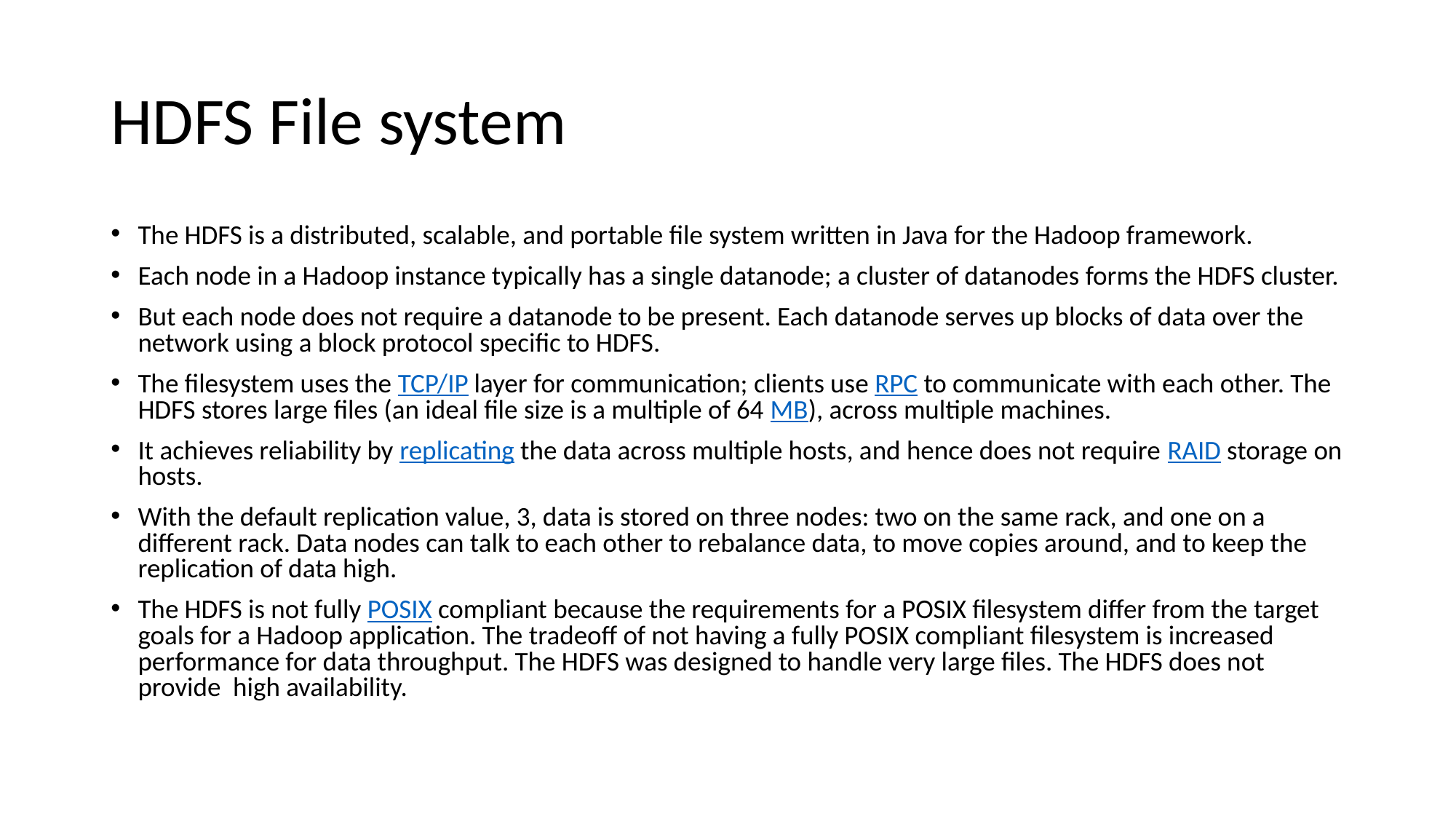

# HDFS File system
The HDFS is a distributed, scalable, and portable file system written in Java for the Hadoop framework.
Each node in a Hadoop instance typically has a single datanode; a cluster of datanodes forms the HDFS cluster.
But each node does not require a datanode to be present. Each datanode serves up blocks of data over the network using a block protocol specific to HDFS.
The filesystem uses the TCP/IP layer for communication; clients use RPC to communicate with each other. The HDFS stores large files (an ideal file size is a multiple of 64 MB), across multiple machines.
It achieves reliability by replicating the data across multiple hosts, and hence does not require RAID storage on hosts.
With the default replication value, 3, data is stored on three nodes: two on the same rack, and one on a different rack. Data nodes can talk to each other to rebalance data, to move copies around, and to keep the replication of data high.
The HDFS is not fully POSIX compliant because the requirements for a POSIX filesystem differ from the target goals for a Hadoop application. The tradeoff of not having a fully POSIX compliant filesystem is increased performance for data throughput. The HDFS was designed to handle very large files. The HDFS does not provide  high availability.